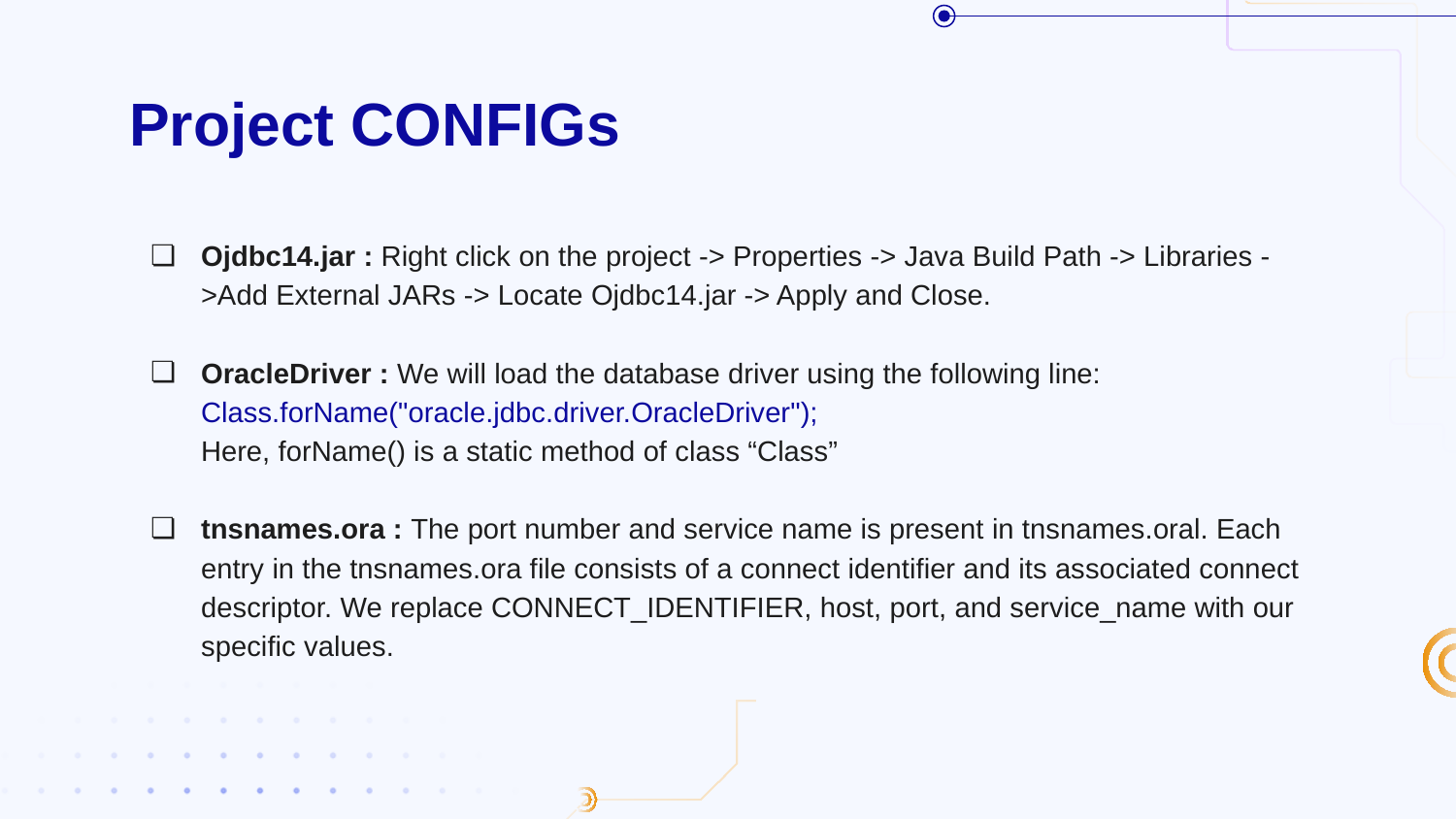

# Project CONFIGs

Ojdbc14.jar : Right click on the project -> Properties -> Java Build Path -> Libraries ->Add External JARs -> Locate Ojdbc14.jar -> Apply and Close.

OracleDriver : We will load the database driver using the following line:
Class.forName("oracle.jdbc.driver.OracleDriver");
Here, forName() is a static method of class “Class”

tnsnames.ora : The port number and service name is present in tnsnames.oral. Each entry in the tnsnames.ora file consists of a connect identifier and its associated connect descriptor. We replace CONNECT_IDENTIFIER, host, port, and service_name with our specific values.